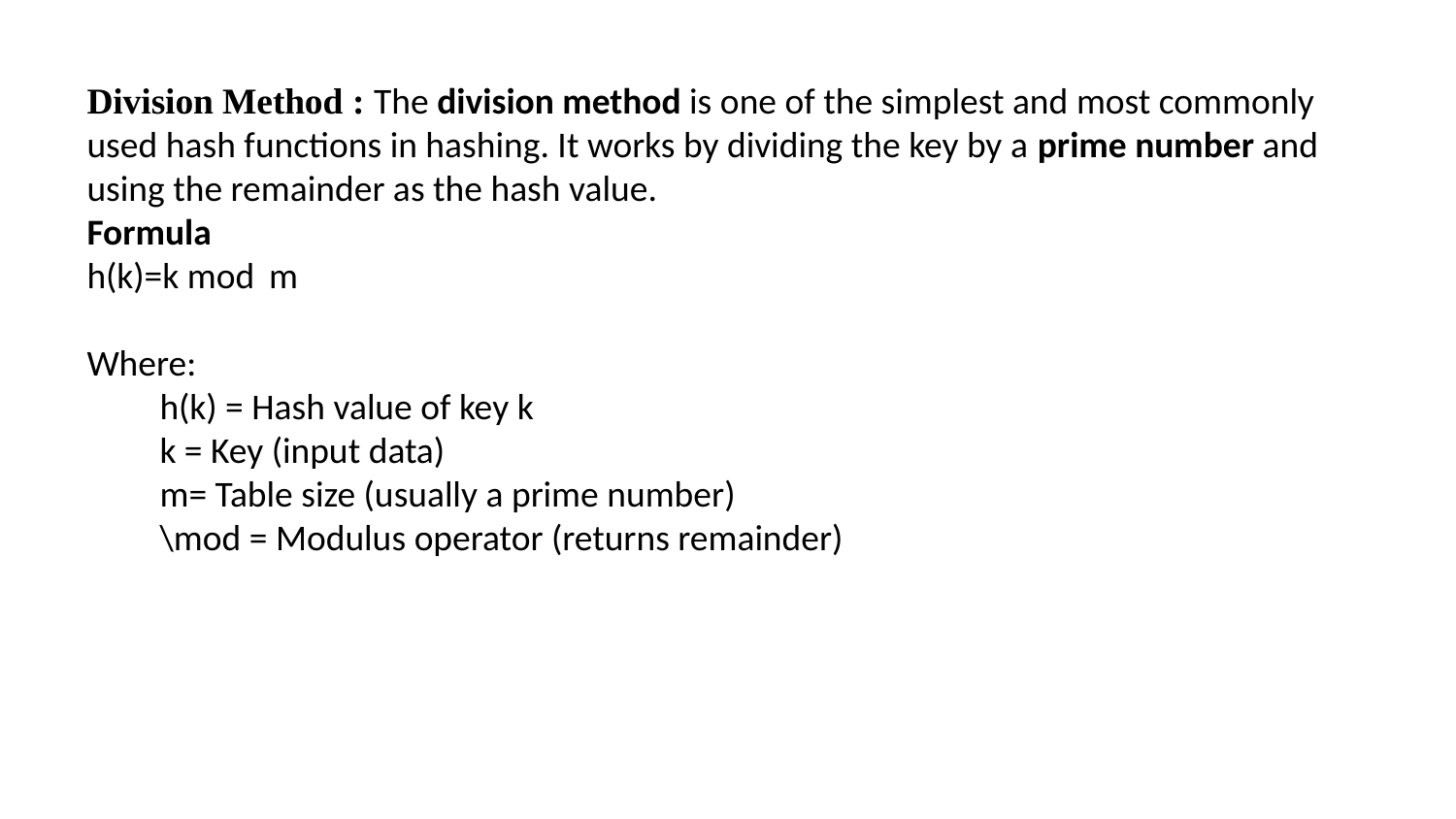

Division Method : The division method is one of the simplest and most commonly used hash functions in hashing. It works by dividing the key by a prime number and using the remainder as the hash value.
Formula
h(k)=k mod  m

Where:
h(k) = Hash value of key k
k = Key (input data)
m= Table size (usually a prime number)
\mod = Modulus operator (returns remainder)